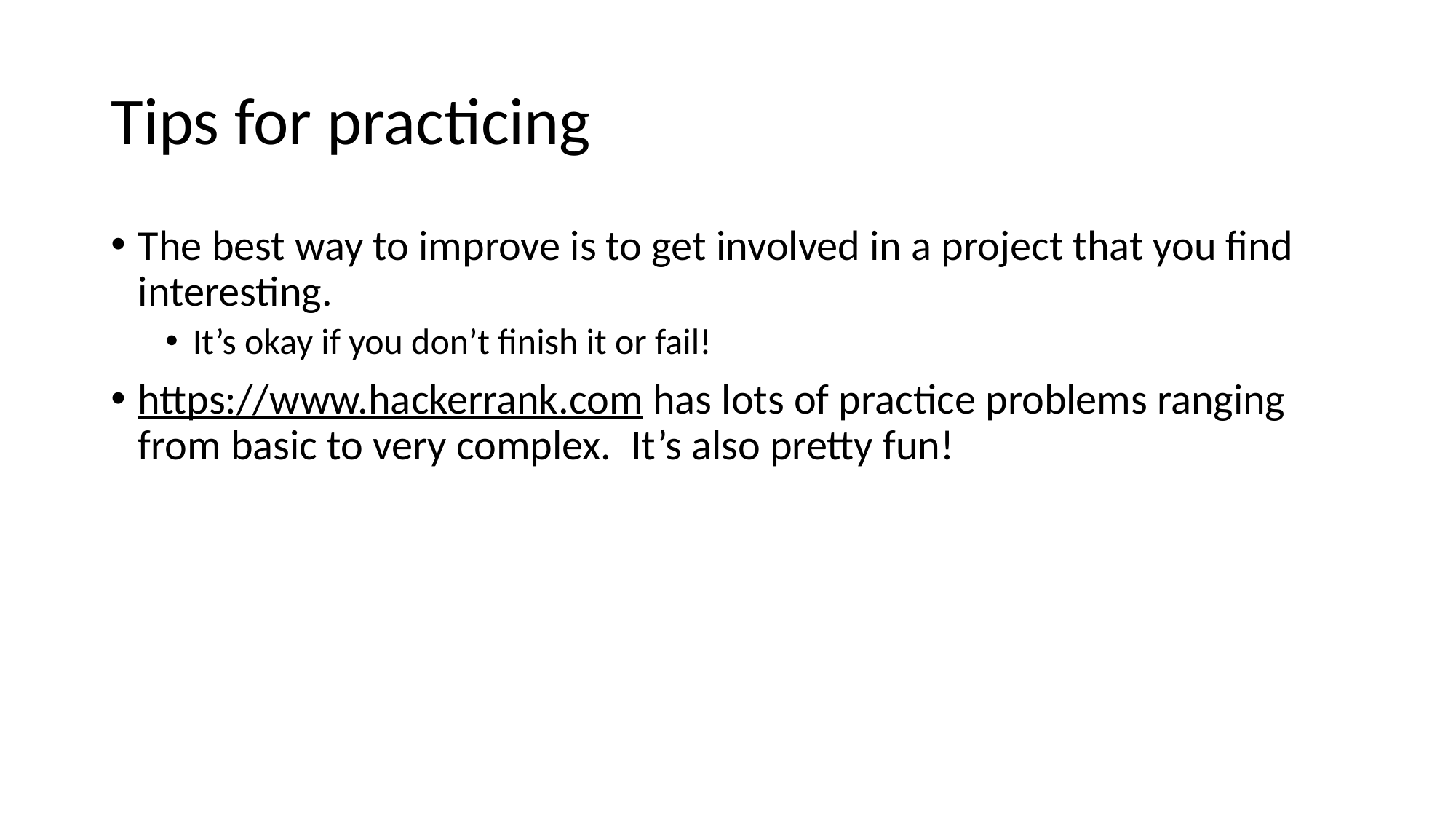

# Tips for practicing
The best way to improve is to get involved in a project that you find interesting.
It’s okay if you don’t finish it or fail!
https://www.hackerrank.com has lots of practice problems ranging from basic to very complex.  It’s also pretty fun!